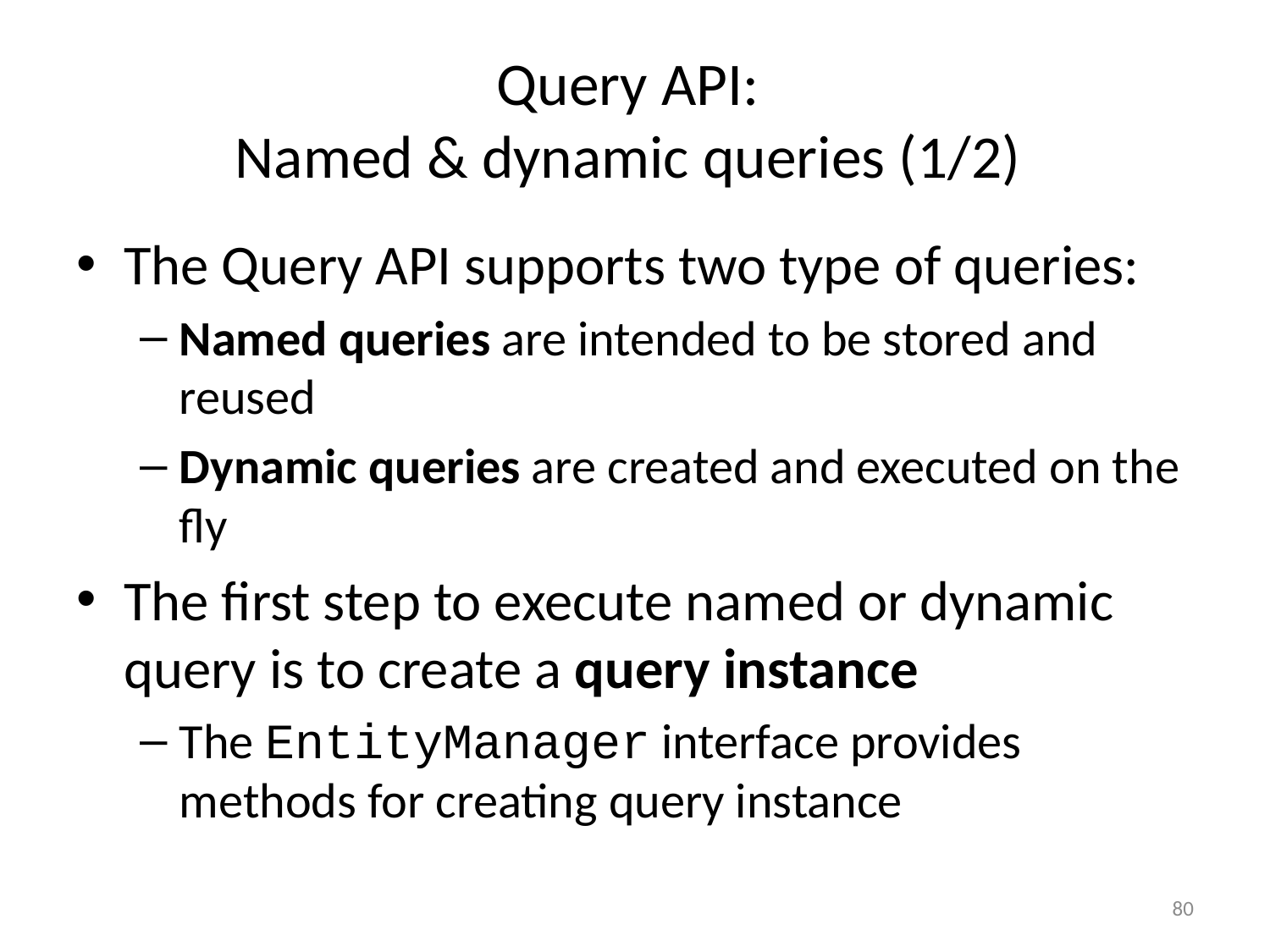

# Query API: Named & dynamic queries (1/2)
The Query API supports two type of queries:
Named queries are intended to be stored and reused
Dynamic queries are created and executed on the fly
The first step to execute named or dynamic query is to create a query instance
The EntityManager interface provides methods for creating query instance
80